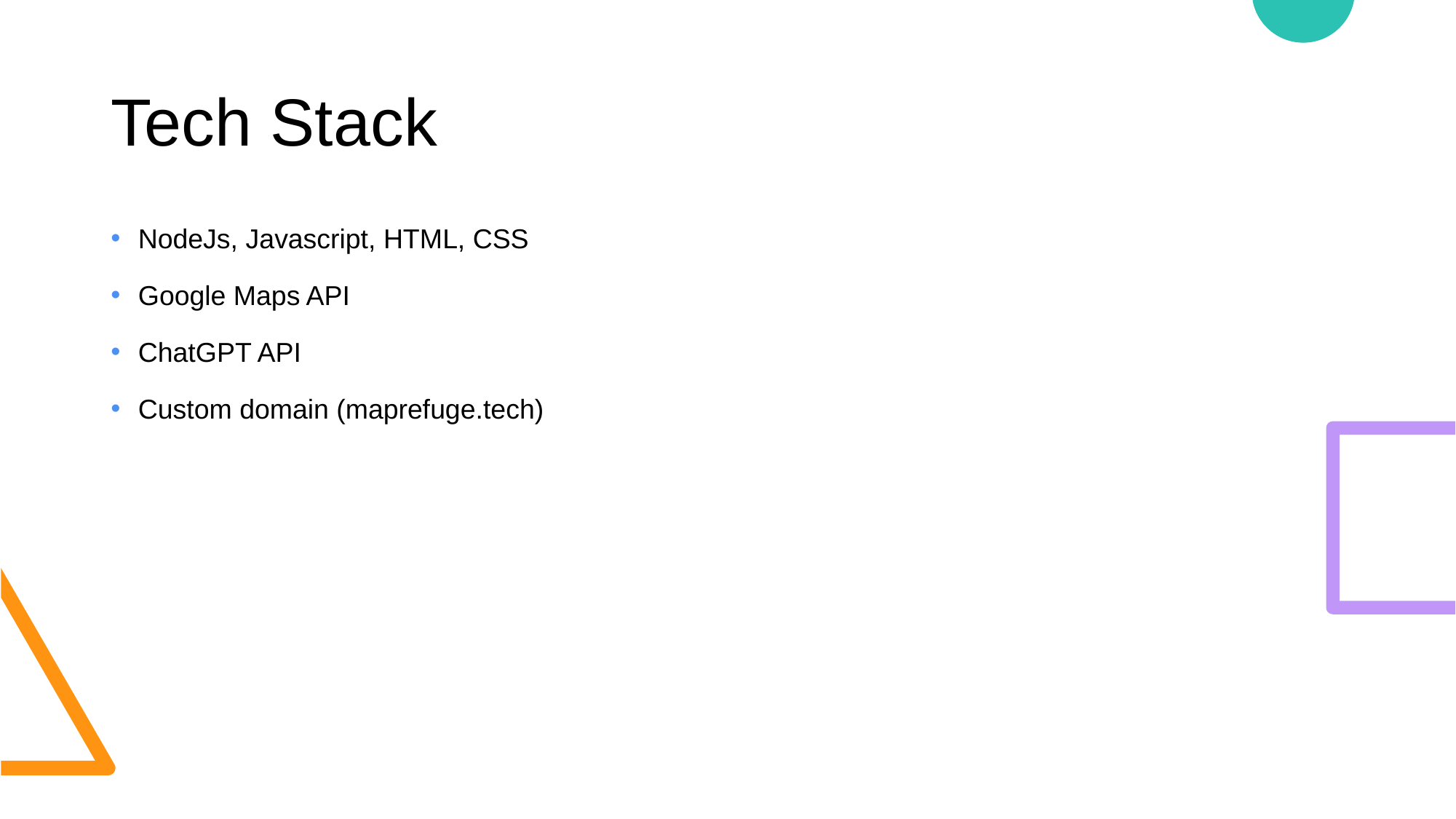

# Tech Stack
NodeJs, Javascript, HTML, CSS
Google Maps API
ChatGPT API
Custom domain (maprefuge.tech)